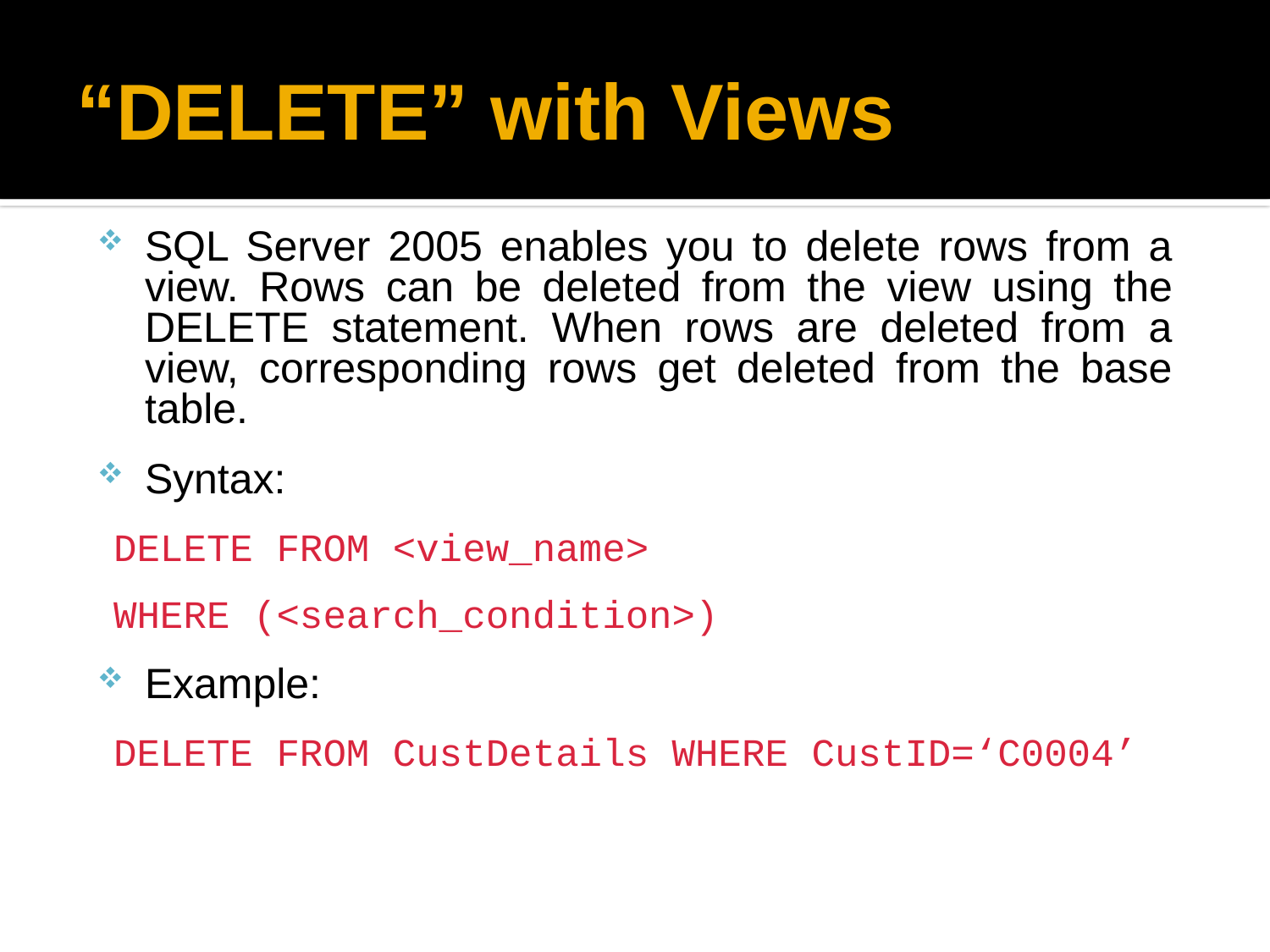

# “DELETE” with Views
SQL Server 2005 enables you to delete rows from a view. Rows can be deleted from the view using the DELETE statement. When rows are deleted from a view, corresponding rows get deleted from the base table.
Syntax:
DELETE FROM <view_name>
WHERE (<search_condition>)
Example:
DELETE FROM CustDetails WHERE CustID=‘C0004’